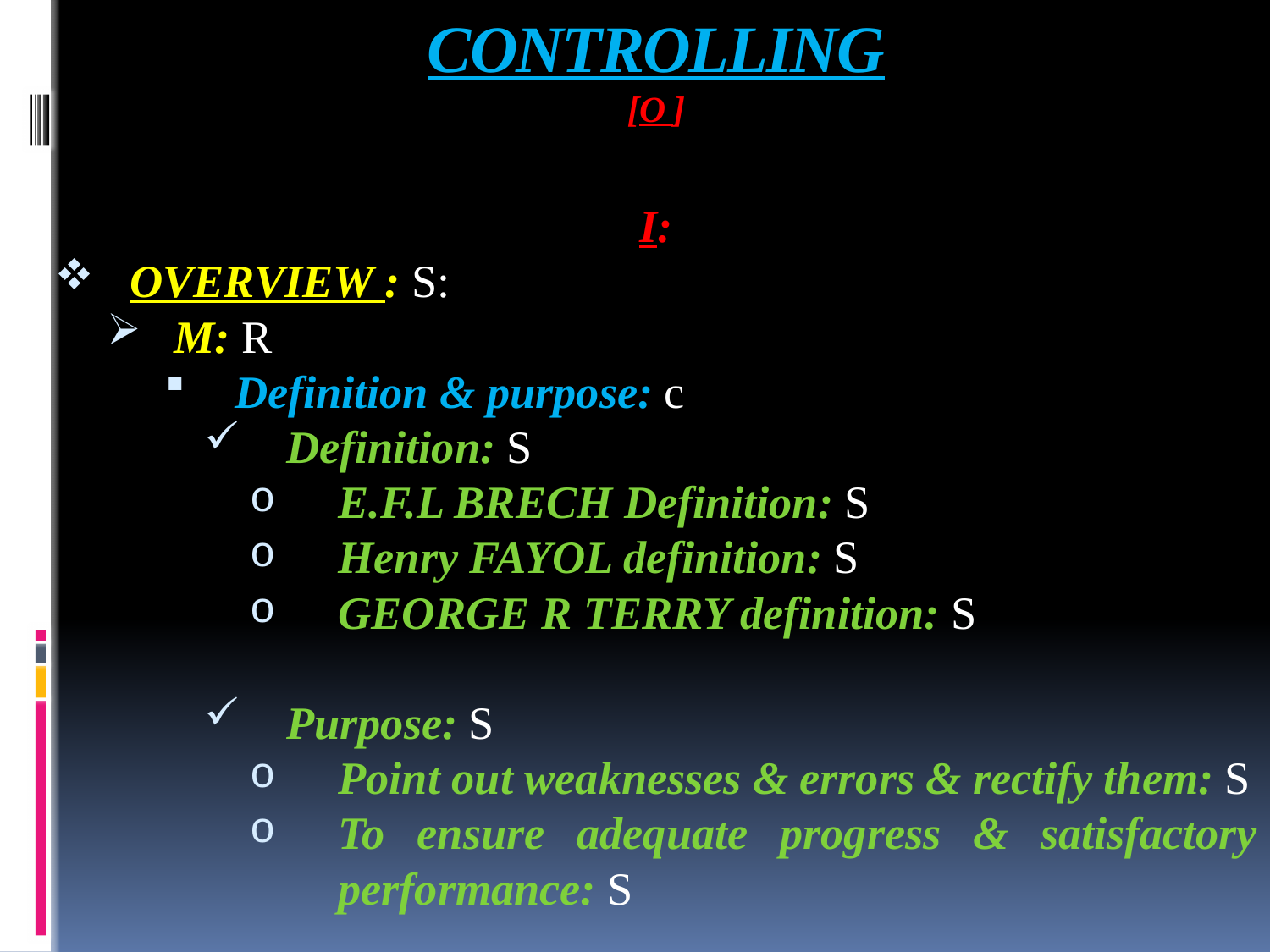

# CONTROLLING [O ]
I:
OVERVIEW : S:
M: R
Definition & purpose: c
Definition: S
E.F.L BRECH Definition: S
Henry FAYOL definition: S
GEORGE R TERRY definition: S

Purpose: S
Point out weaknesses & errors & rectify them: S
To ensure adequate progress & satisfactory performance: S